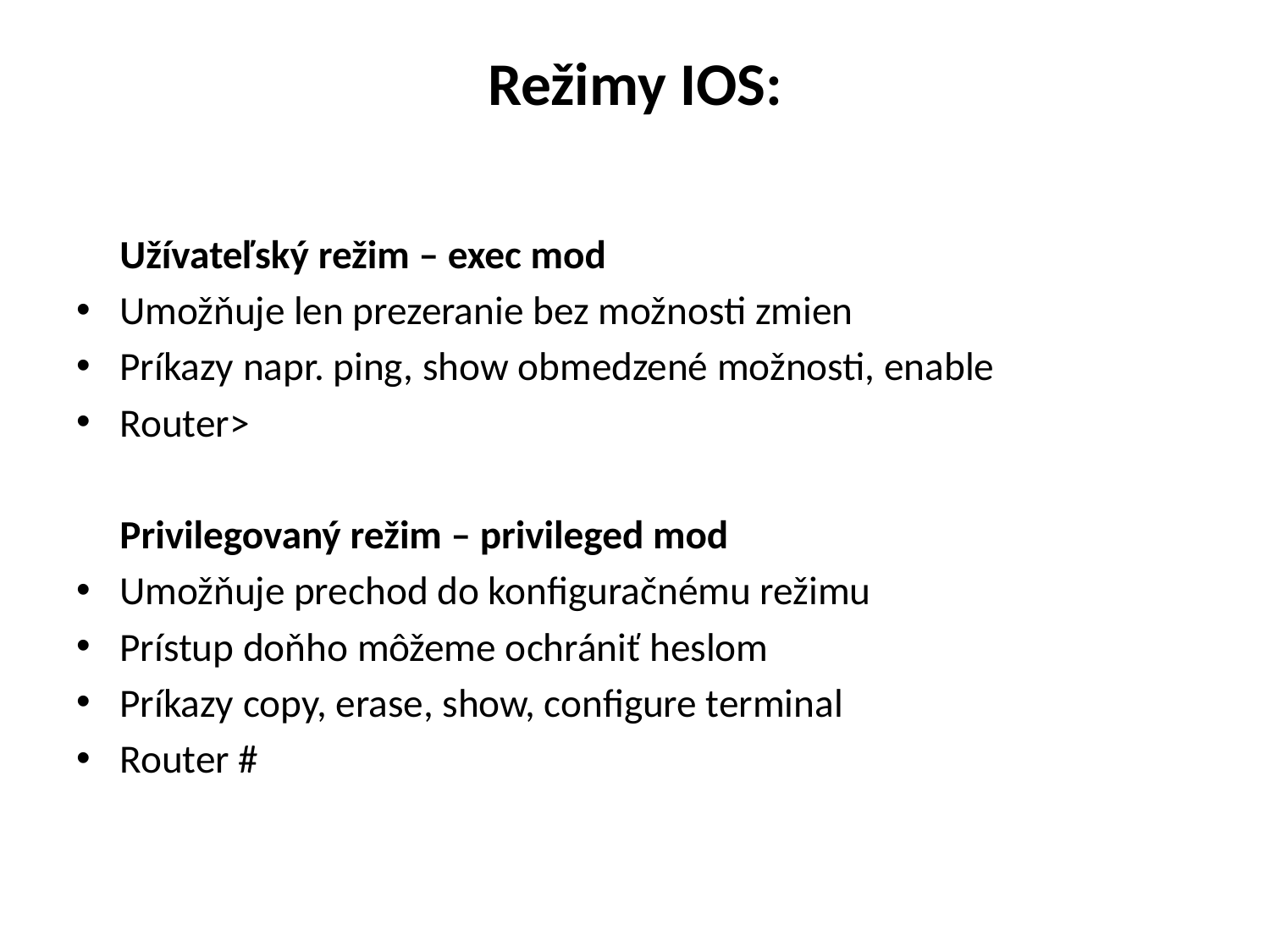

# Režimy IOS:
	Užívateľský režim – exec mod
Umožňuje len prezeranie bez možnosti zmien
Príkazy napr. ping, show obmedzené možnosti, enable
Router>

	Privilegovaný režim – privileged mod
Umožňuje prechod do konfiguračnému režimu
Prístup doňho môžeme ochrániť heslom
Príkazy copy, erase, show, configure terminal
Router #